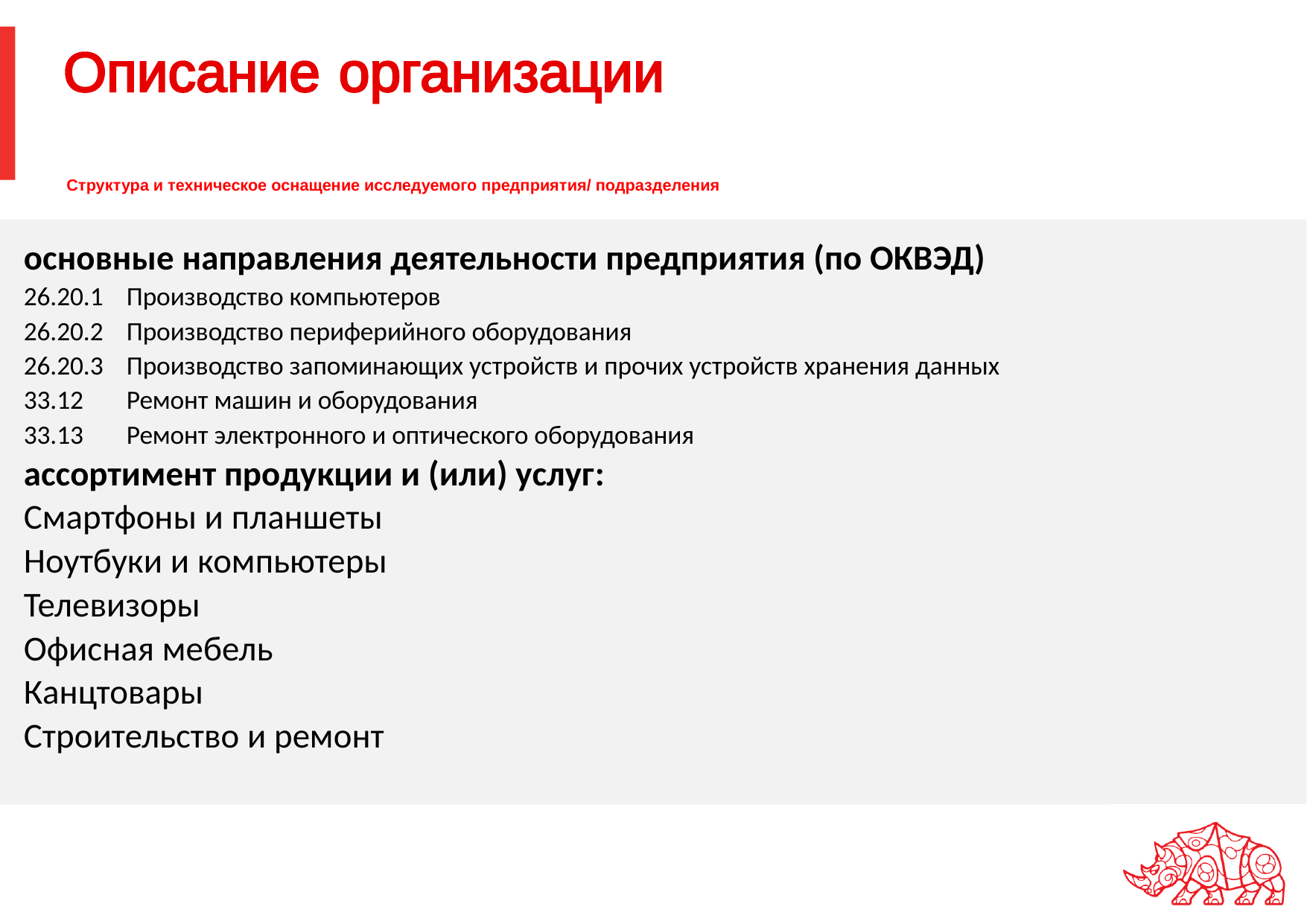

# Описание организации
Структура и техническое оснащение исследуемого предприятия/ подразделения

основные направления деятельности предприятия (по ОКВЭД)
26.20.1	Производство компьютеров
26.20.2	Производство периферийного оборудования
26.20.3	Производство запоминающих устройств и прочих устройств хранения данных
33.12	Ремонт машин и оборудования
33.13	Ремонт электронного и оптического оборудования
ассортимент продукции и (или) услуг:
Смартфоны и планшеты
Ноутбуки и компьютеры
Телевизоры
Офисная мебель
Канцтовары
Строительство и ремонт